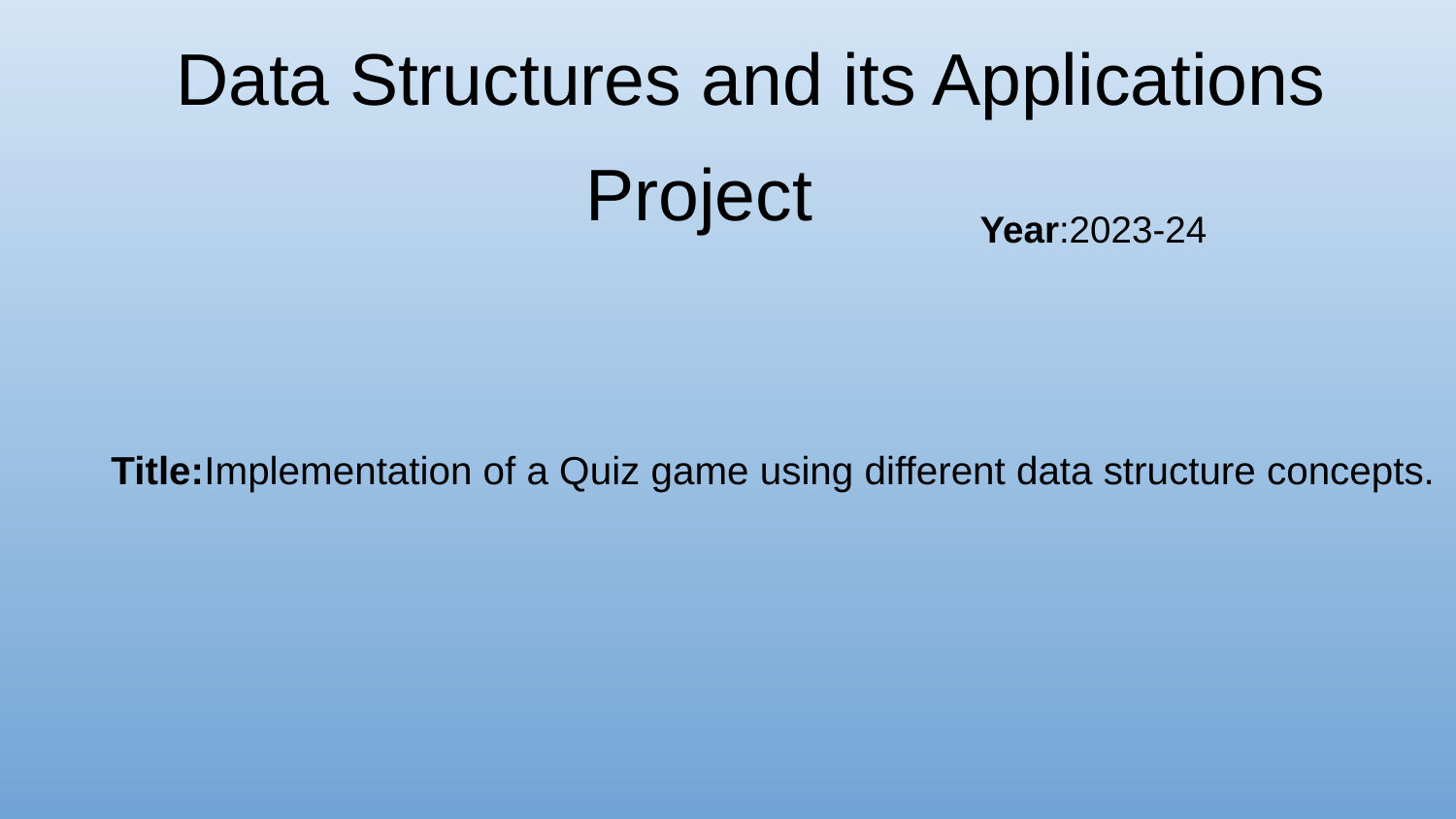

# Data Structures and its Applications Project

                                                                           Year:2023-24

Title:Implementation of a Quiz game using different data structure concepts.